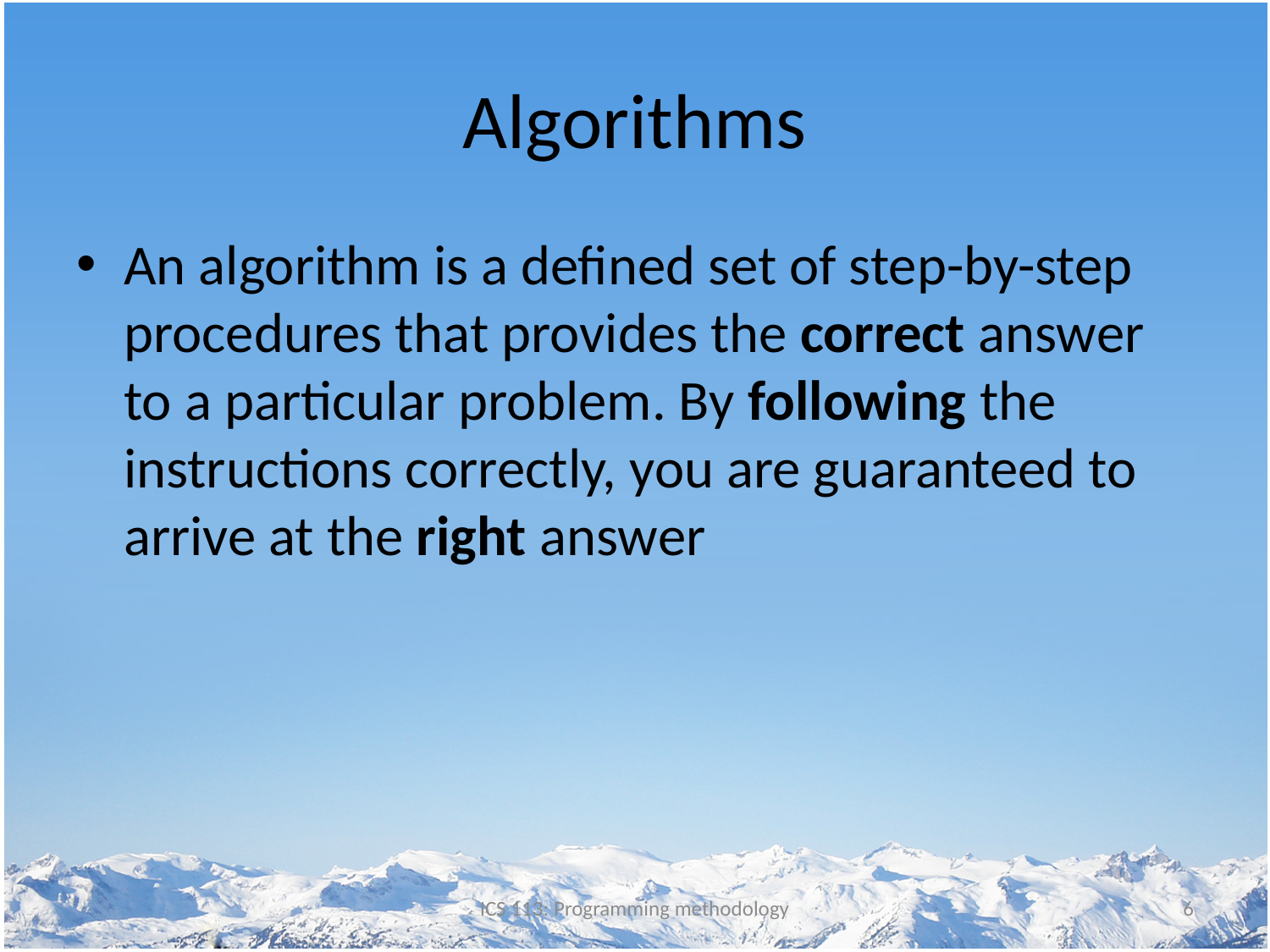

# Algorithms
An algorithm is a defined set of step-by-step procedures that provides the correct answer to a particular problem. By following the instructions correctly, you are guaranteed to arrive at the right answer
ICS 113: Programming methodology
6